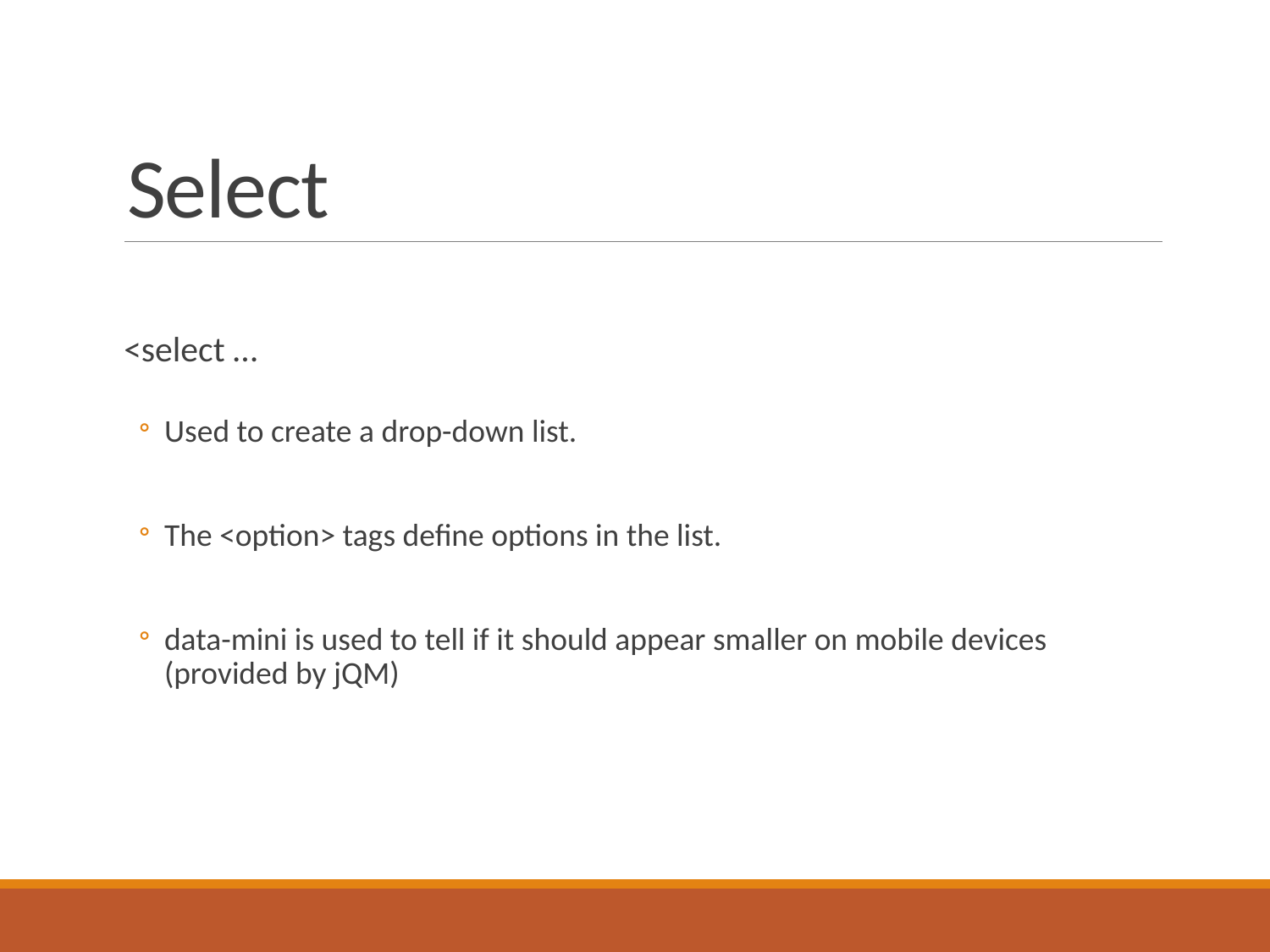

# Select

<select …
Used to create a drop-down list.

The <option> tags define options in the list.

data-mini is used to tell if it should appear smaller on mobile devices (provided by jQM)